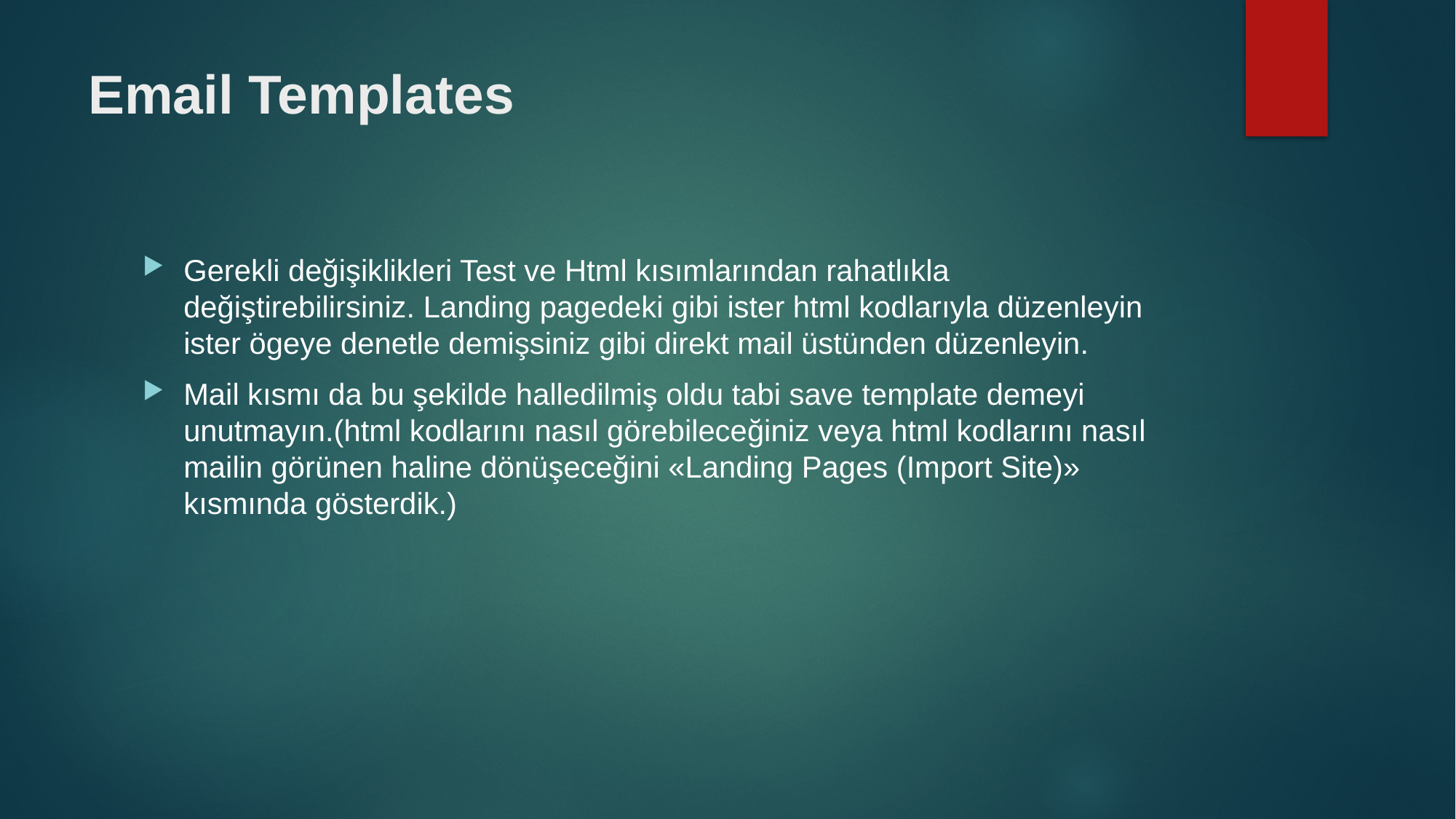

# Email Templates
Gerekli değişiklikleri Test ve Html kısımlarından rahatlıkla değiştirebilirsiniz. Landing pagedeki gibi ister html kodlarıyla düzenleyin ister ögeye denetle demişsiniz gibi direkt mail üstünden düzenleyin.
Mail kısmı da bu şekilde halledilmiş oldu tabi save template demeyi unutmayın.(html kodlarını nasıl görebileceğiniz veya html kodlarını nasıl mailin görünen haline dönüşeceğini «Landing Pages (Import Site)» kısmında gösterdik.)